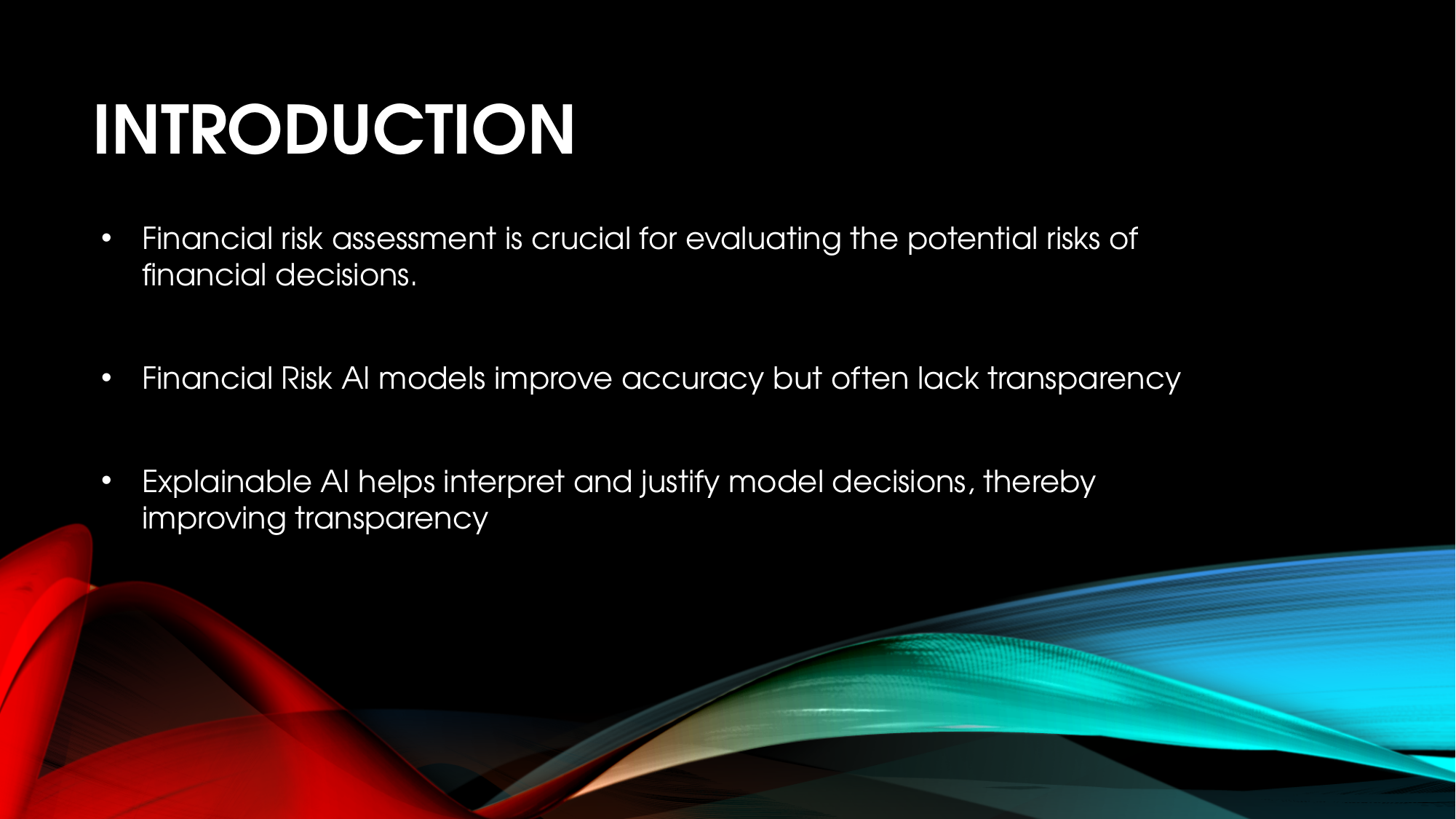

# introduction
Financial risk assessment is crucial for evaluating the potential risks of financial decisions.

Financial Risk AI models improve accuracy but often lack transparency

Explainable AI helps interpret and justify model decisions, thereby improving transparency